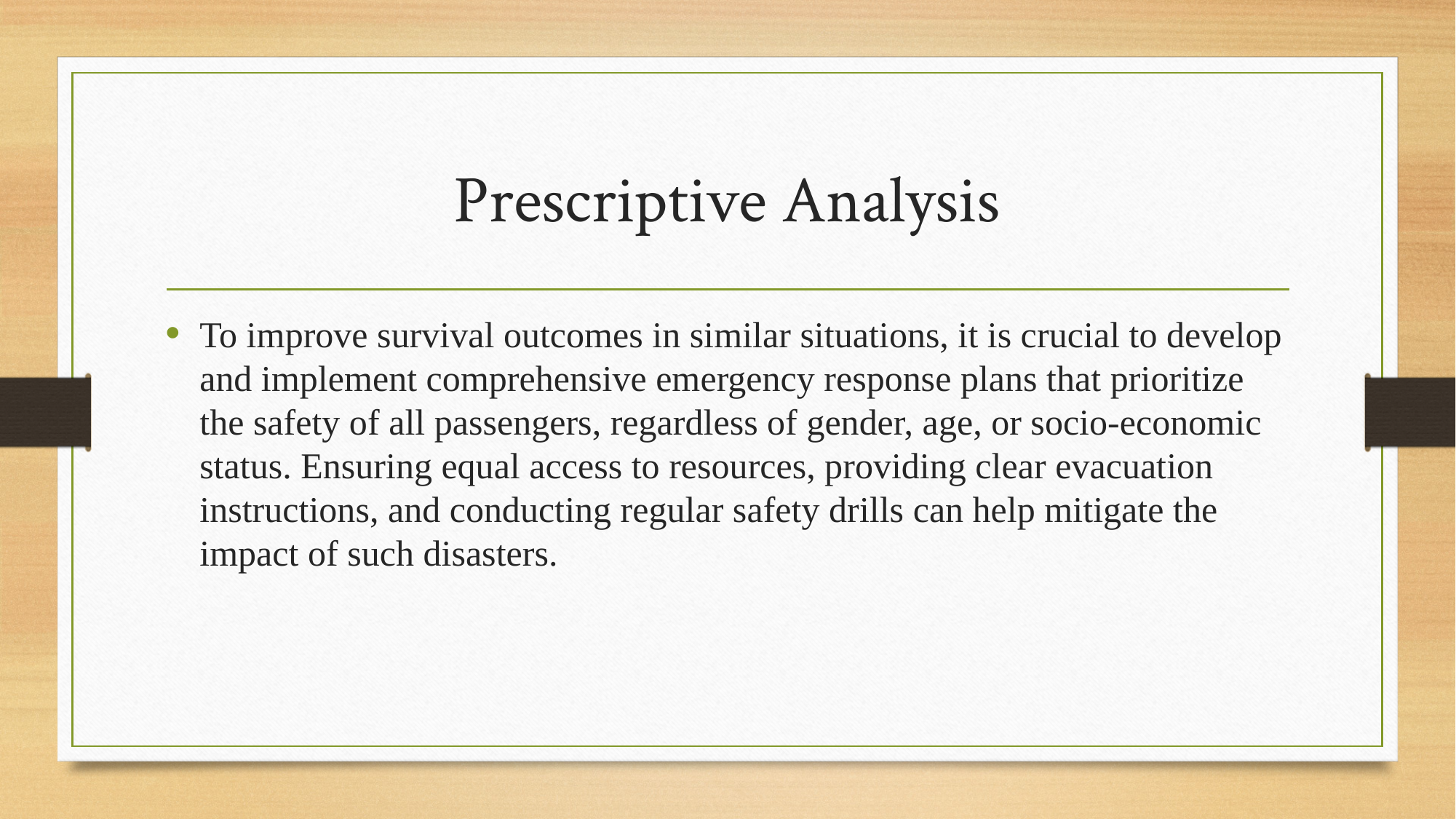

# Prescriptive Analysis
To improve survival outcomes in similar situations, it is crucial to develop and implement comprehensive emergency response plans that prioritize the safety of all passengers, regardless of gender, age, or socio-economic status. Ensuring equal access to resources, providing clear evacuation instructions, and conducting regular safety drills can help mitigate the impact of such disasters.